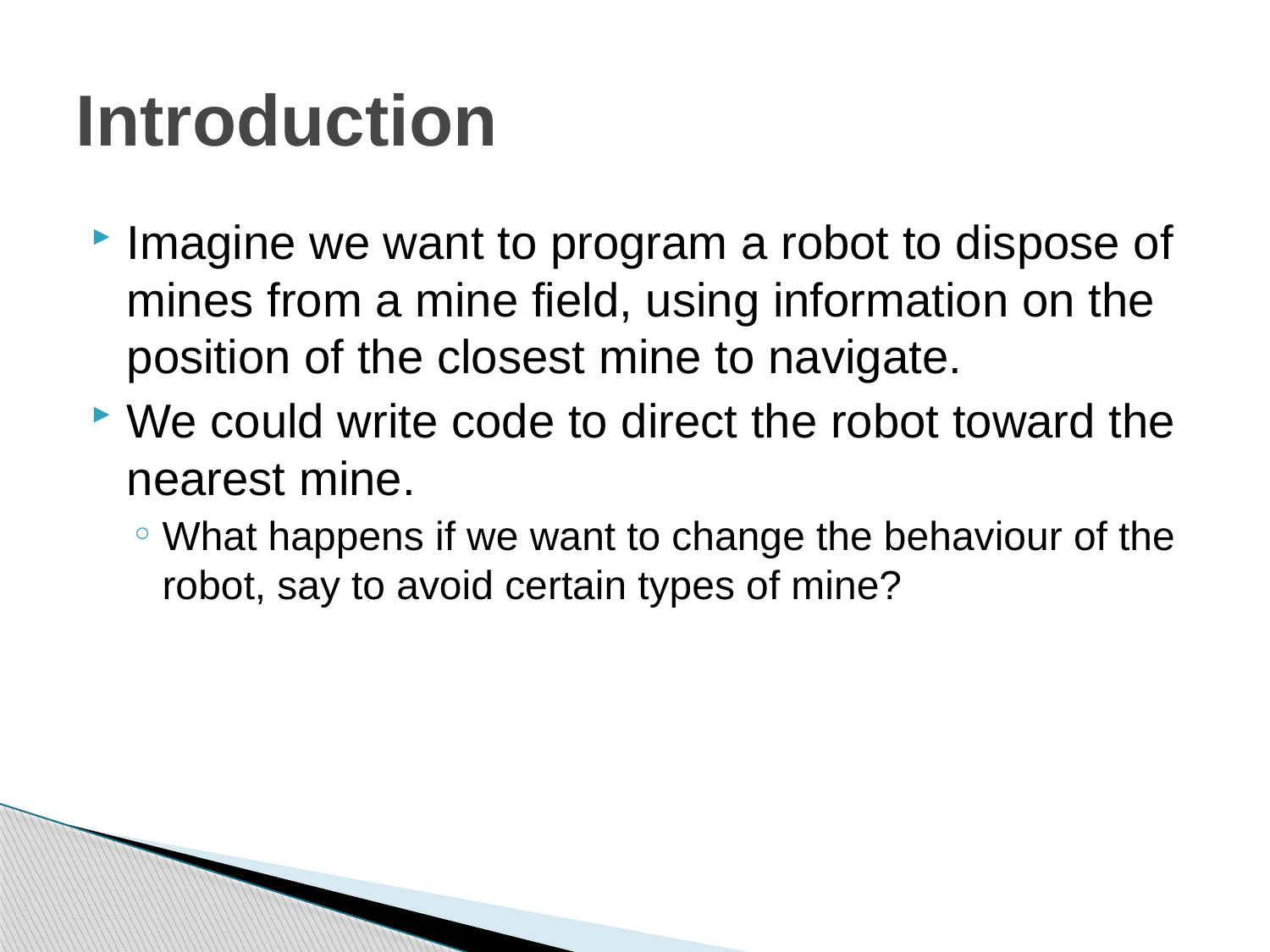

# Introduction
Imagine we want to program a robot to dispose of mines from a mine field, using information on the position of the closest mine to navigate.
We could write code to direct the robot toward the nearest mine.
What happens if we want to change the behaviour of the robot, say to avoid certain types of mine?